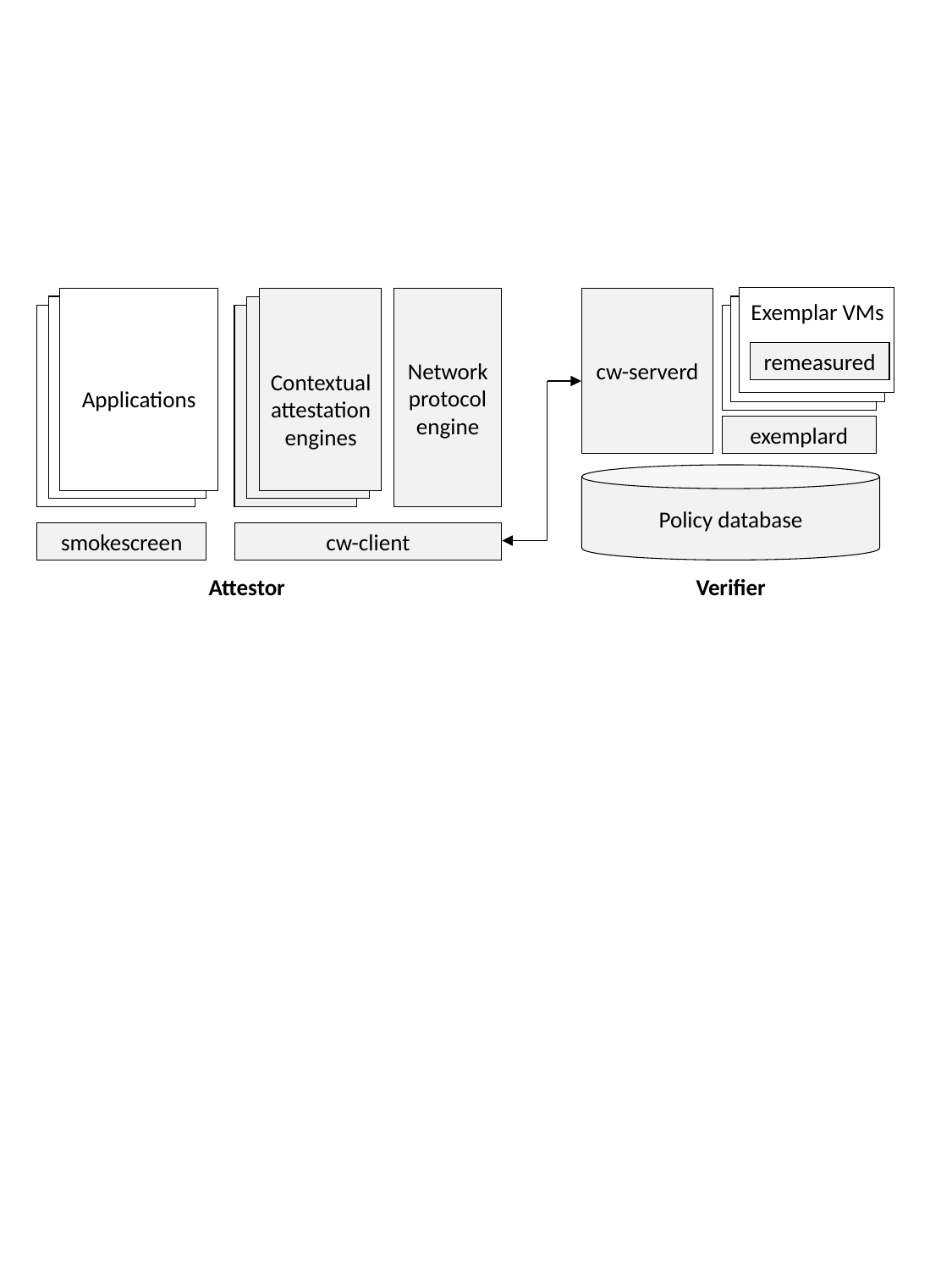

Network protocol engine
cw-serverd
Exemplar VMs

Engine 1

Engine 1
remeasured
Contextual
attestation engines
Applications
exemplard
Policy database
smokescreen
cw-client
Attestor
Verifier